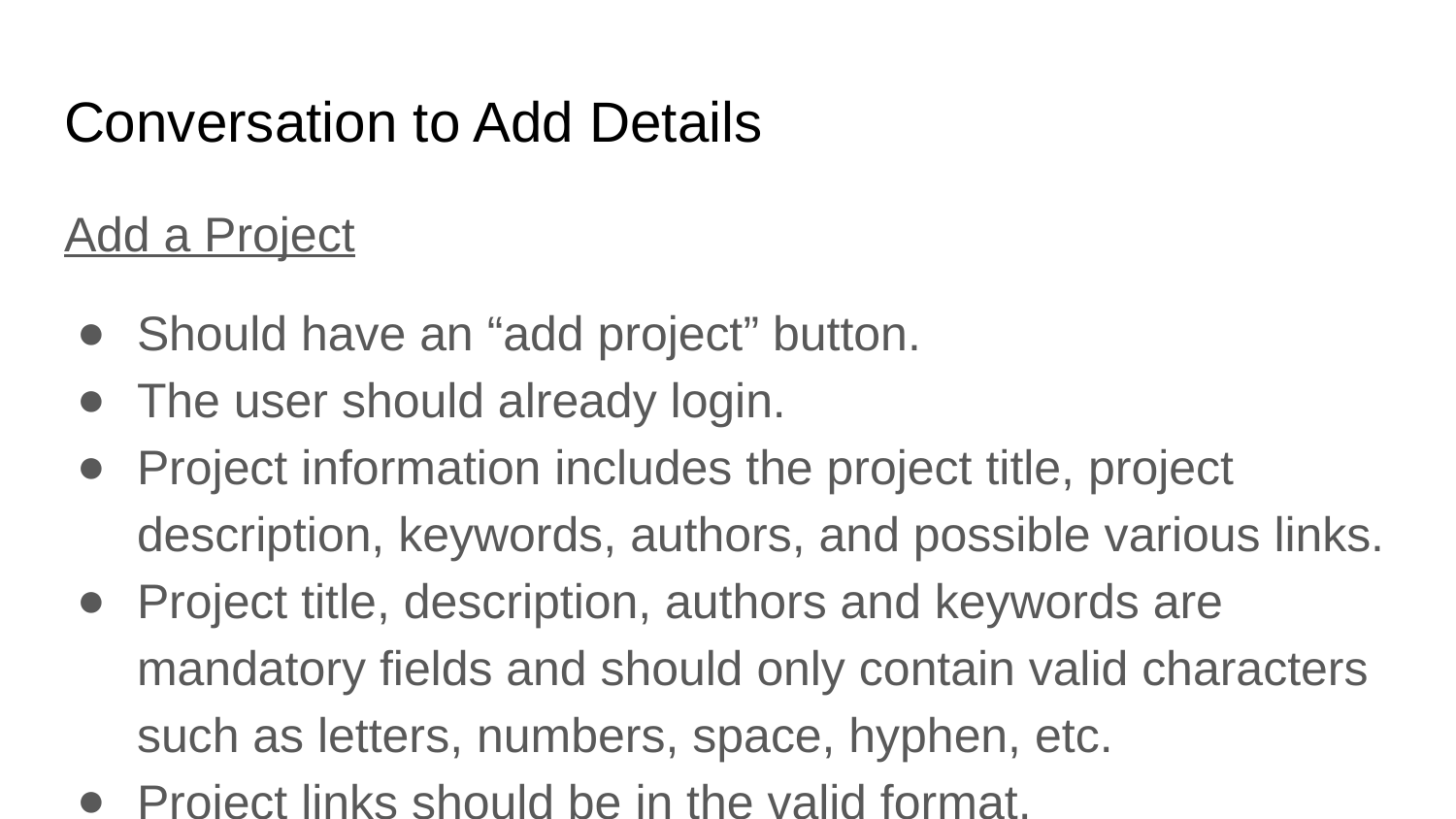

# Conversation to Add Details
Add a Project
Should have an “add project” button.
The user should already login.
Project information includes the project title, project description, keywords, authors, and possible various links.
Project title, description, authors and keywords are mandatory fields and should only contain valid characters such as letters, numbers, space, hyphen, etc.
Project links should be in the valid format.